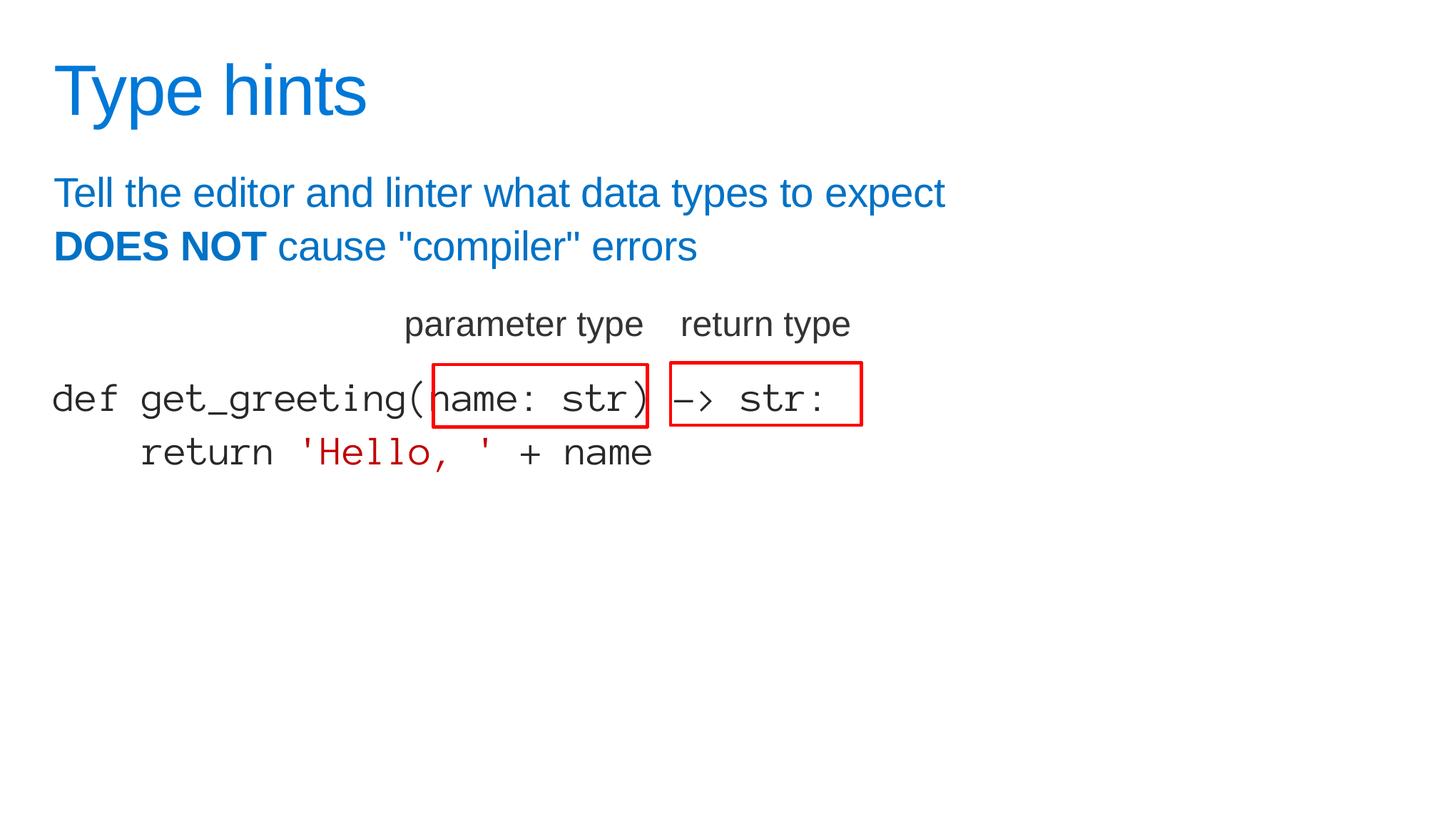

# Type hints
Tell the editor and linter what data types to expect
DOES NOT cause "compiler" errors
return type
parameter type

def get_greeting(name: str) -> str:
    return 'Hello, ' + name